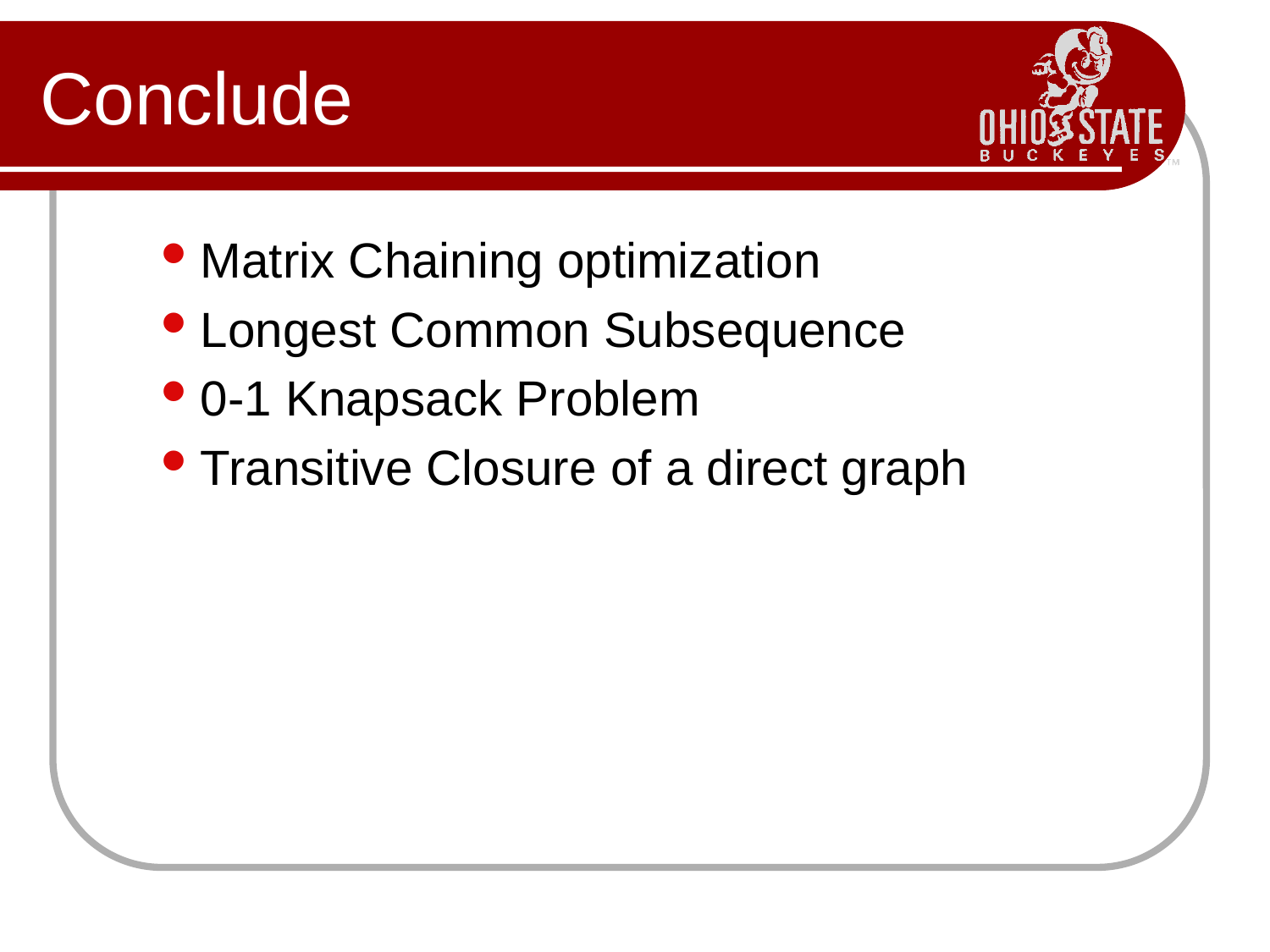

# Conclude
Matrix Chaining optimization
Longest Common Subsequence
0-1 Knapsack Problem
Transitive Closure of a direct graph